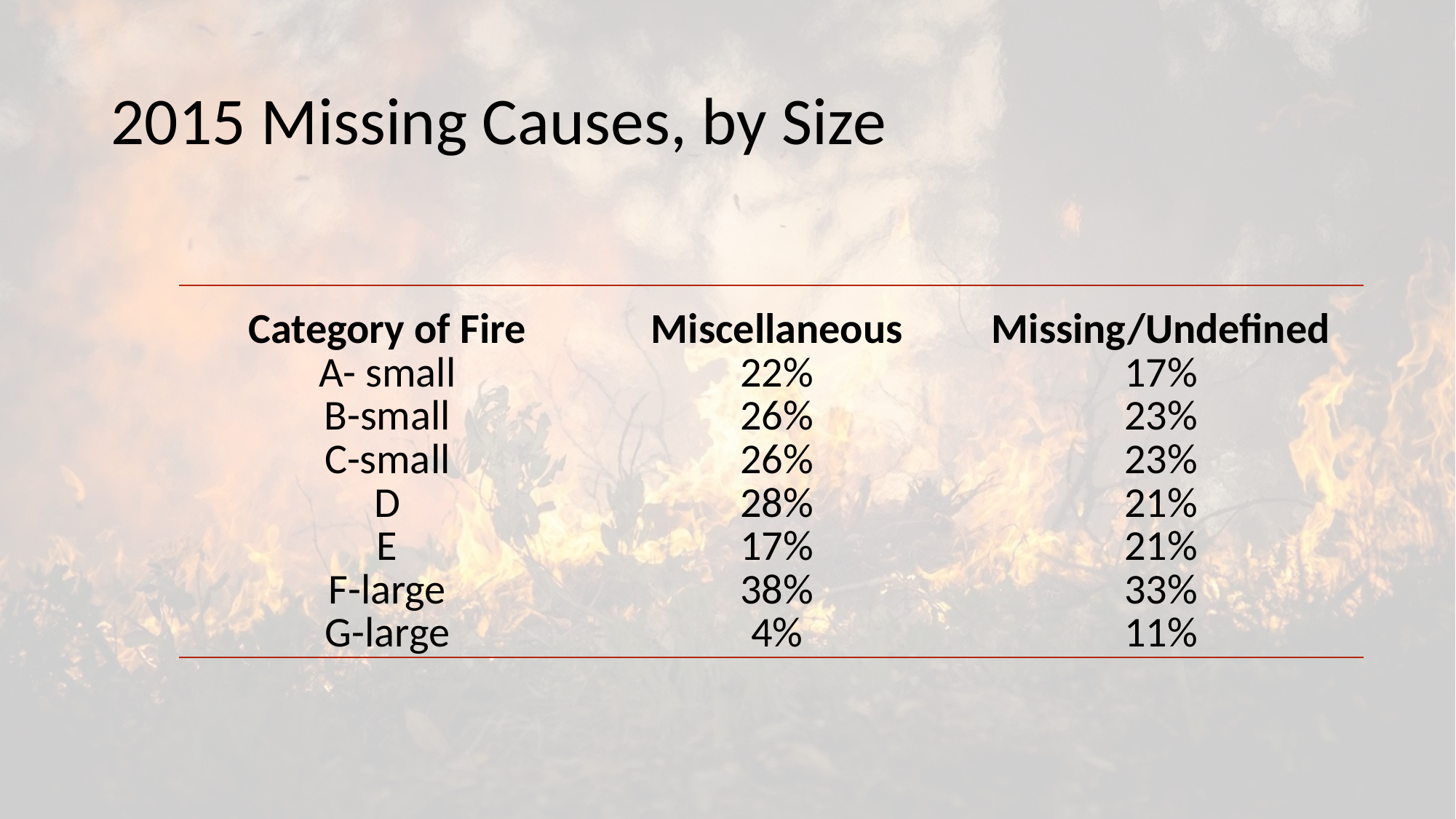

# 2015 Missing Causes, by Size
| Category of Fire | Miscellaneous | Missing/Undefined |
| --- | --- | --- |
| A- small | 22% | 17% |
| B-small | 26% | 23% |
| C-small | 26% | 23% |
| D | 28% | 21% |
| E | 17% | 21% |
| F-large | 38% | 33% |
| G-large | 4% | 11% |